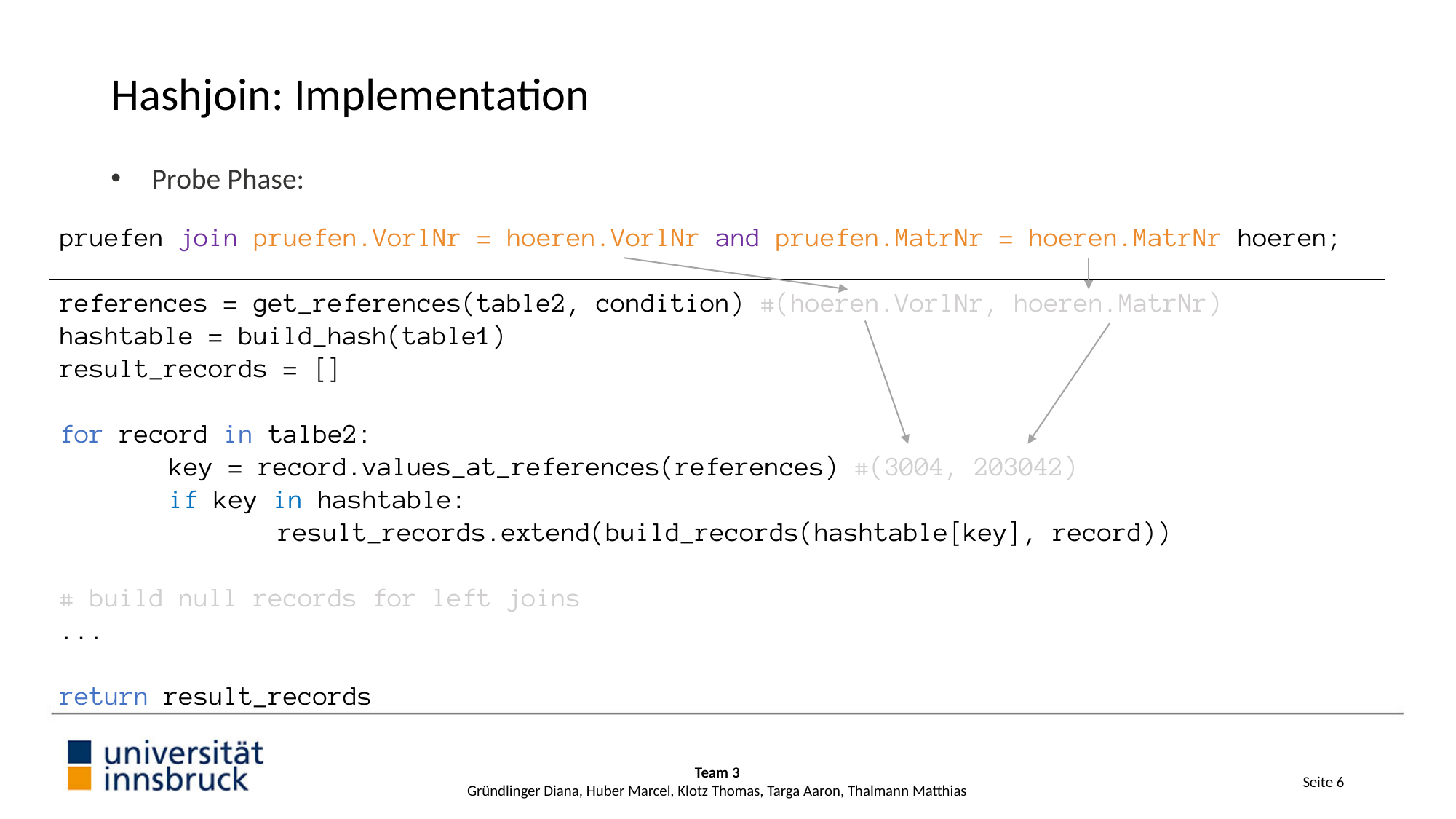

# Hashjoin: Implementation
Probe Phase:

pruefen join pruefen.VorlNr = hoeren.VorlNr and pruefen.MatrNr = hoeren.MatrNr hoeren;
references = get_references(table2, condition) #(hoeren.VorlNr, hoeren.MatrNr)
hashtable = build_hash(table1)
result_records = []

for record in talbe2:
	key = record.values_at_references(references) #(3004, 203042)
	if key in hashtable:
		result_records.extend(build_records(hashtable[key], record))

# build null records for left joins
...

return result_records
Team 3
Gründlinger Diana, Huber Marcel, Klotz Thomas, Targa Aaron, Thalmann Matthias
Seite 6